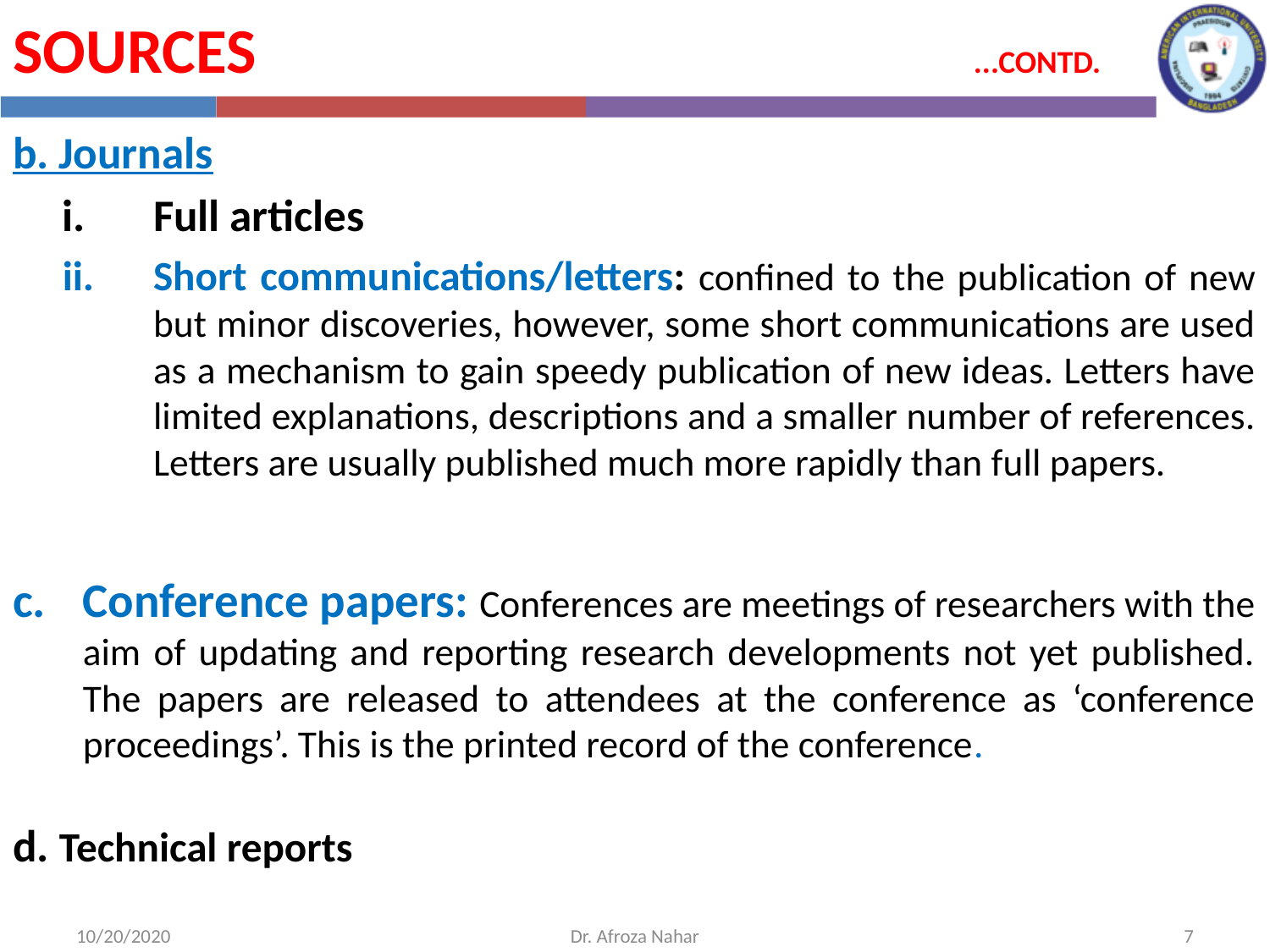

Sources             				     ...contd.
b. Journals
Full articles
Short communications/letters: confined to the publication of new but minor discoveries, however, some short communications are used as a mechanism to gain speedy publication of new ideas. Letters have limited explanations, descriptions and a smaller number of references. Letters are usually published much more rapidly than full papers.

Conference papers: Conferences are meetings of researchers with the aim of updating and reporting research developments not yet published. The papers are released to attendees at the conference as ‘conference proceedings’. This is the printed record of the conference.

d. Technical reports

10/20/2020
Dr. Afroza Nahar
7